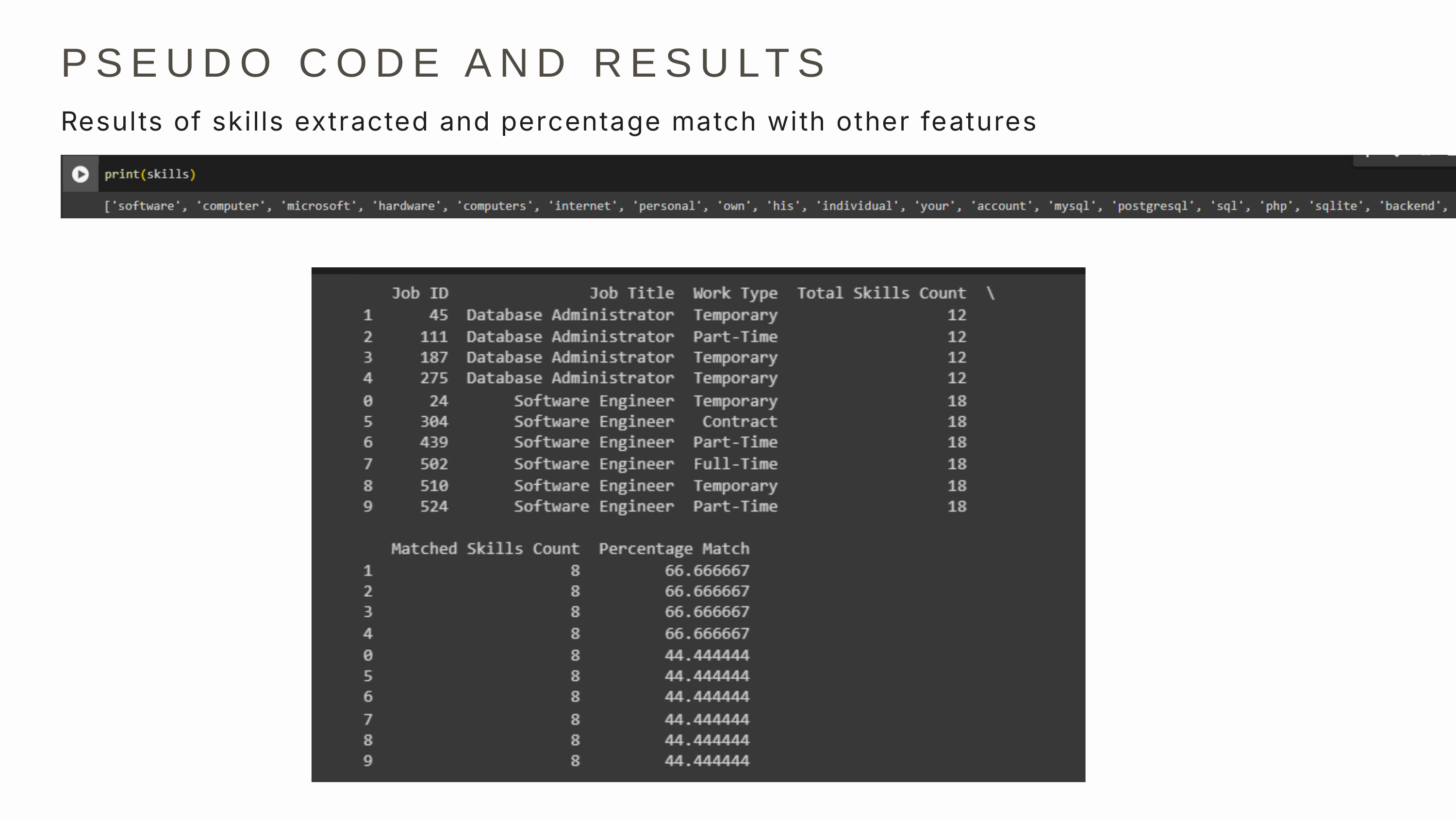

PSEUDO CODE AND RESULTS
Results of skills extracted and percentage match with other features